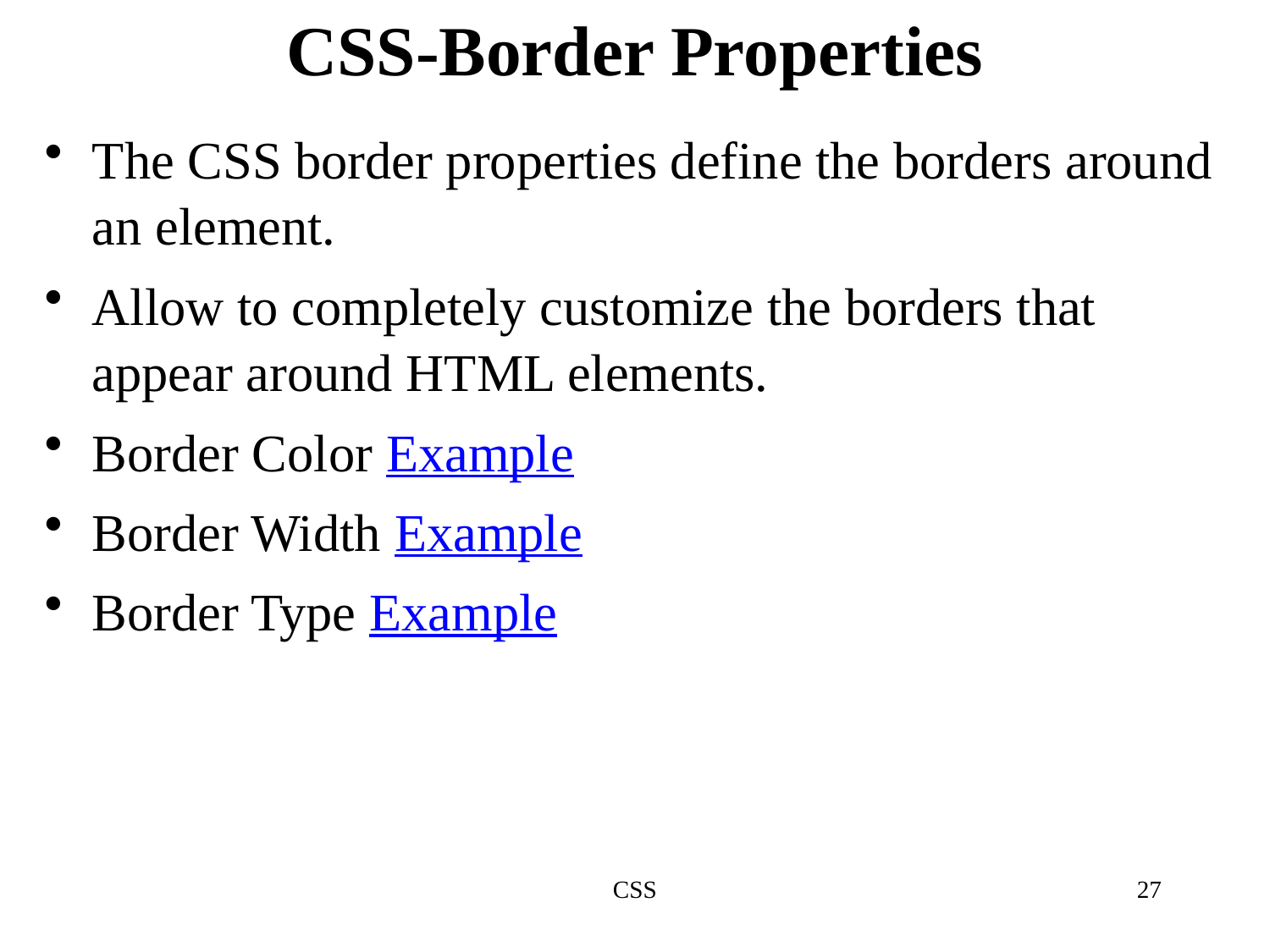

# CSS-Border Properties
The CSS border properties define the borders around an element.
Allow to completely customize the borders that appear around HTML elements.
Border Color Example
Border Width Example
Border Type Example
CSS
27